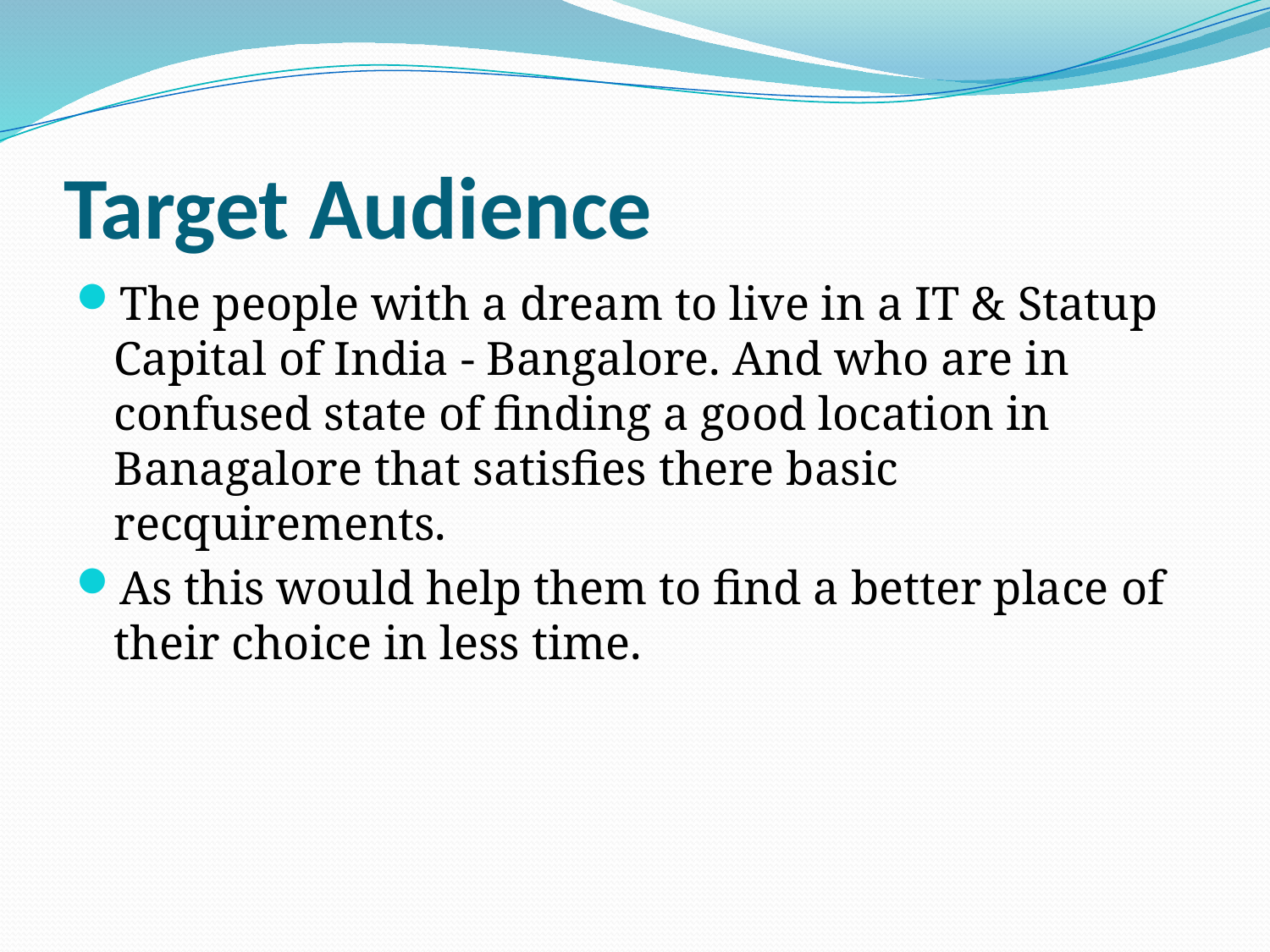

# Target Audience
The people with a dream to live in a IT & Statup Capital of India - Bangalore. And who are in confused state of finding a good location in Banagalore that satisfies there basic recquirements.
As this would help them to find a better place of their choice in less time.